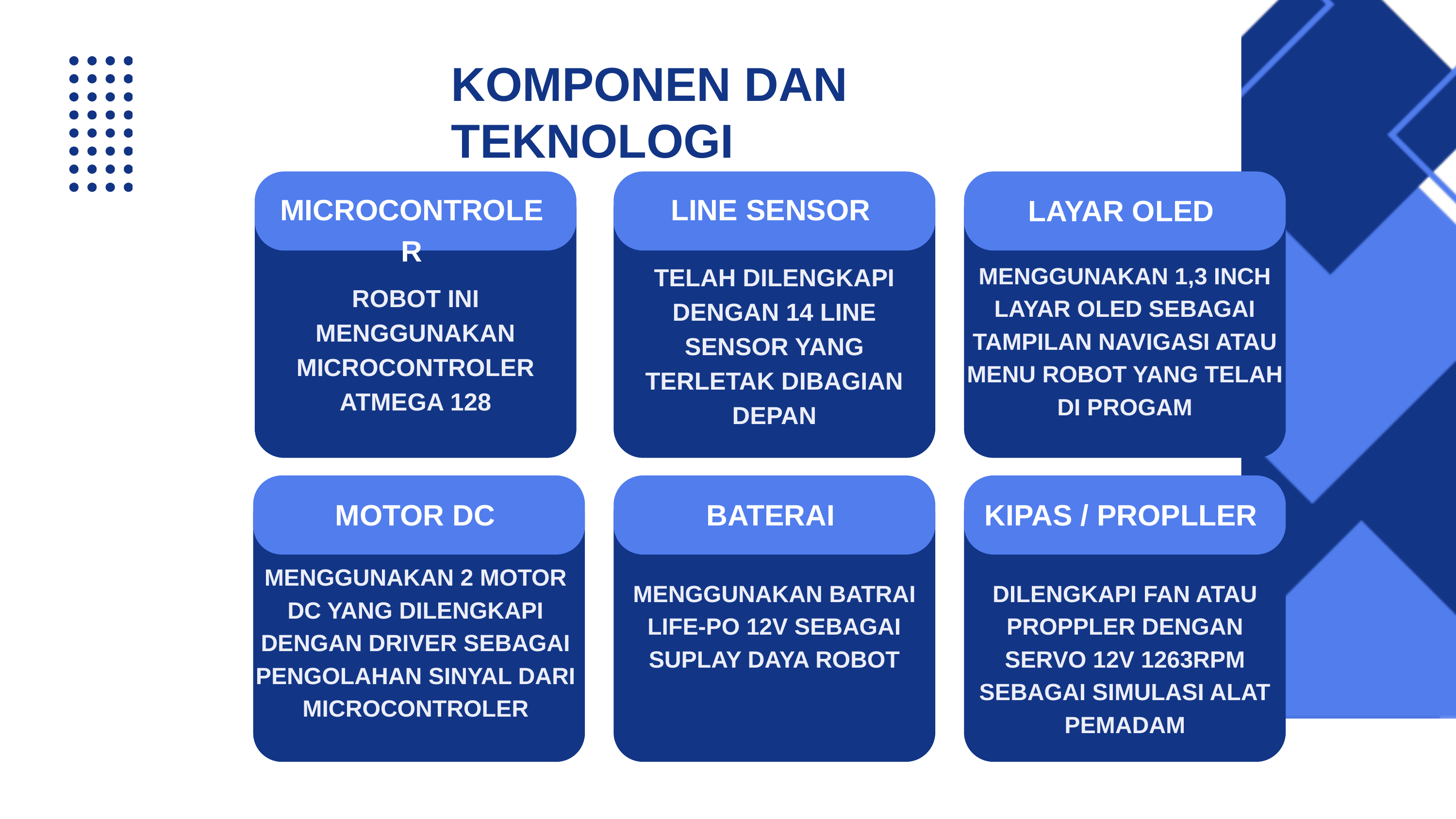

KOMPONEN DAN TEKNOLOGI

LAYAR OLED

MICROCONTROLER
LINE SENSOR
MENGGUNAKAN 1,3 INCH LAYAR OLED SEBAGAI TAMPILAN NAVIGASI ATAU MENU ROBOT YANG TELAH DI PROGAM
TELAH DILENGKAPI DENGAN 14 LINE SENSOR YANG TERLETAK DIBAGIAN DEPAN
ROBOT INI MENGGUNAKAN MICROCONTROLER ATMEGA 128

MOTOR DC

BATERAI

KIPAS / PROPLLER
MENGGUNAKAN 2 MOTOR DC YANG DILENGKAPI DENGAN DRIVER SEBAGAI PENGOLAHAN SINYAL DARI MICROCONTROLER
MENGGUNAKAN BATRAI LIFE-PO 12V SEBAGAI SUPLAY DAYA ROBOT
DILENGKAPI FAN ATAU PROPPLER DENGAN SERVO 12V 1263RPM SEBAGAI SIMULASI ALAT PEMADAM